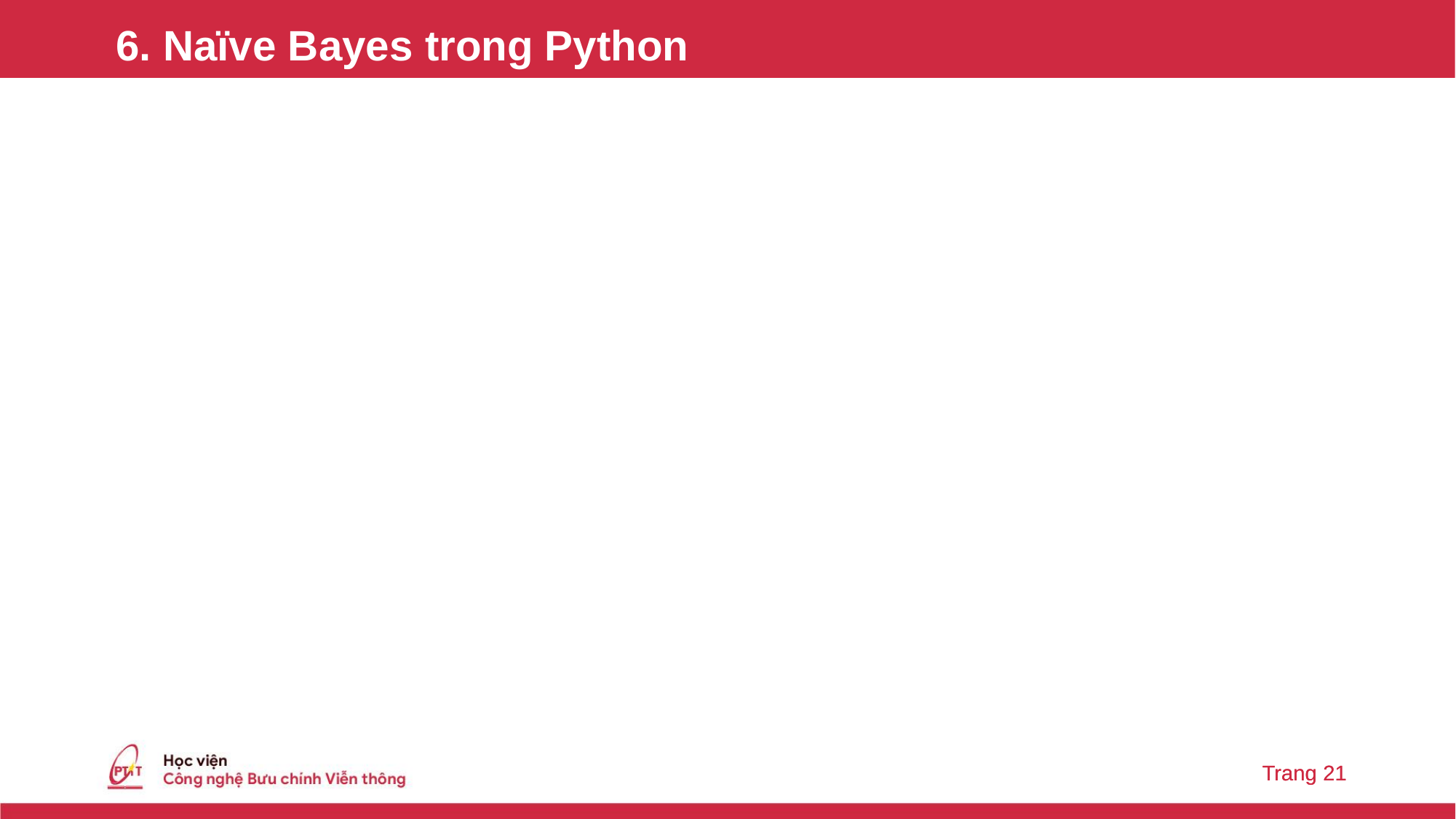

6. Naïve Bayes trong Python
# Nội Dung